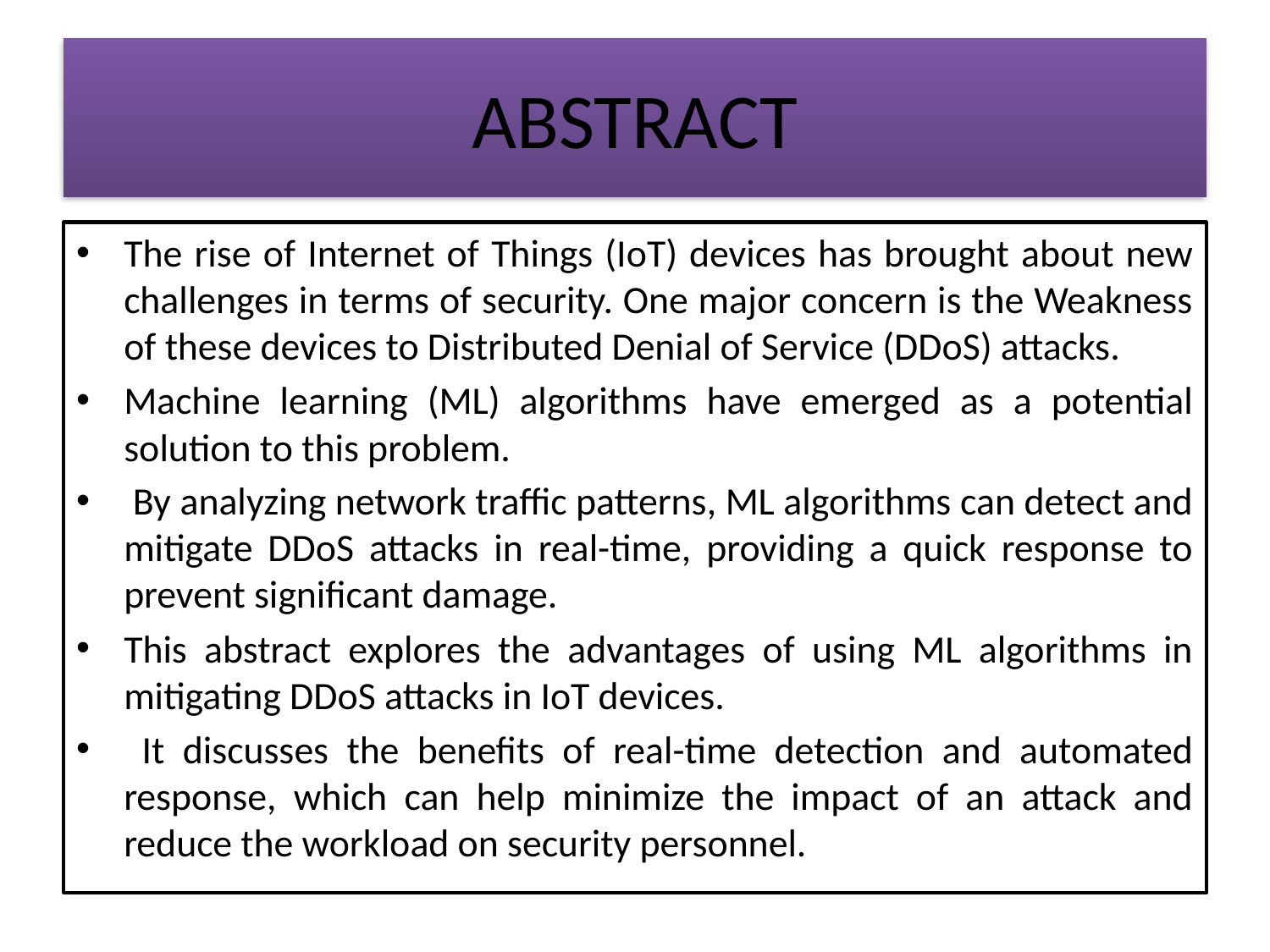

# ABSTRACT
The rise of Internet of Things (IoT) devices has brought about new challenges in terms of security. One major concern is the Weakness of these devices to Distributed Denial of Service (DDoS) attacks.
Machine learning (ML) algorithms have emerged as a potential solution to this problem.
 By analyzing network traffic patterns, ML algorithms can detect and mitigate DDoS attacks in real-time, providing a quick response to prevent significant damage.
This abstract explores the advantages of using ML algorithms in mitigating DDoS attacks in IoT devices.
 It discusses the benefits of real-time detection and automated response, which can help minimize the impact of an attack and reduce the workload on security personnel.